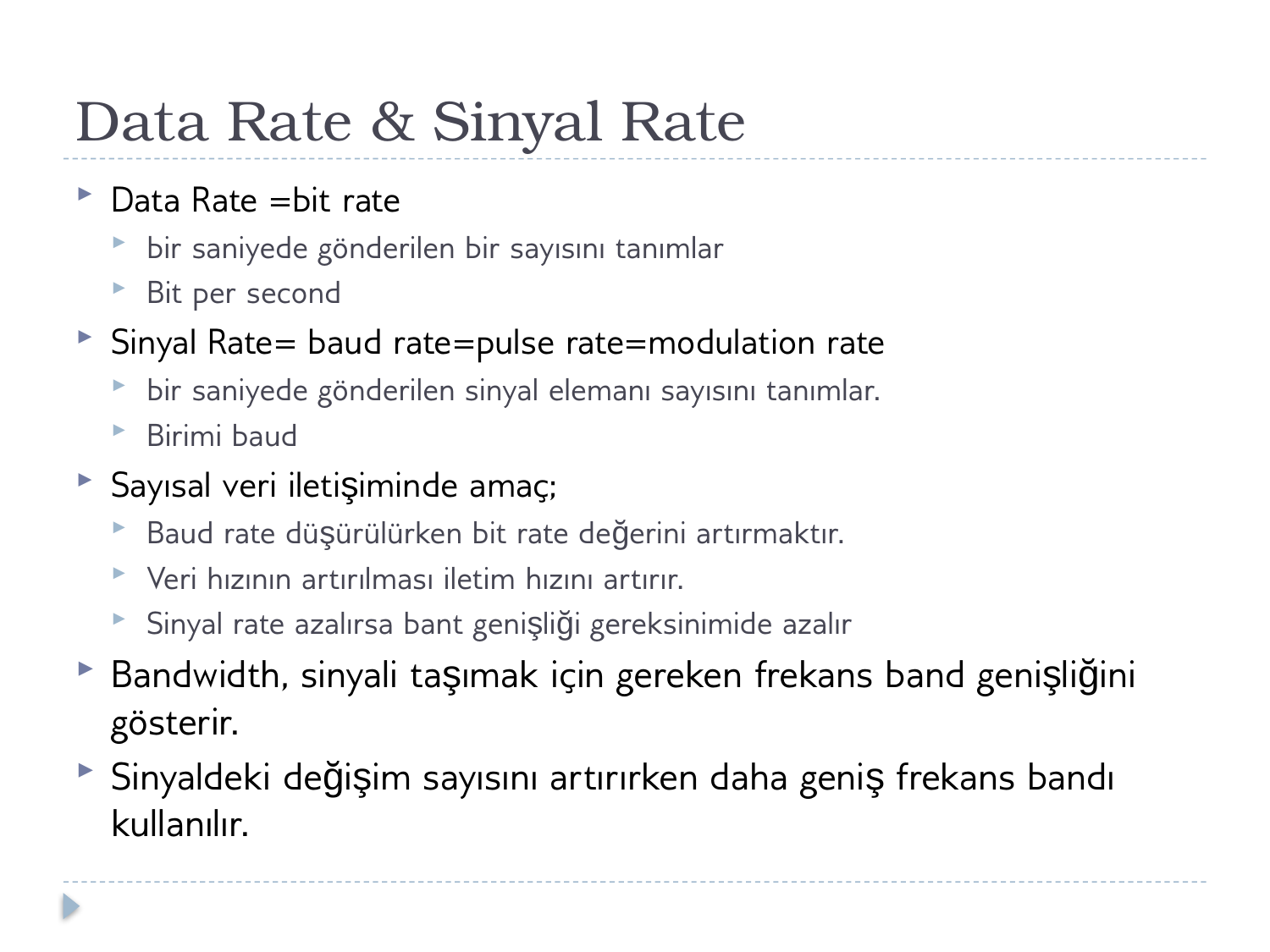

# Data Rate & Sinyal Rate
Data Rate =bit rate
bir saniyede gönderilen bir sayısını tanımlar
Bit per second
Sinyal Rate= baud rate=pulse rate=modulation rate
bir saniyede gönderilen sinyal elemanı sayısını tanımlar.
Birimi baud
Sayısal veri iletişiminde amaç;
Baud rate düşürülürken bit rate değerini artırmaktır.
Veri hızının artırılması iletim hızını artırır.
Sinyal rate azalırsa bant genişliği gereksinimide azalır
Bandwidth, sinyali taşımak için gereken frekans band genişliğini gösterir.
Sinyaldeki değişim sayısını artırırken daha geniş frekans bandı kullanılır.